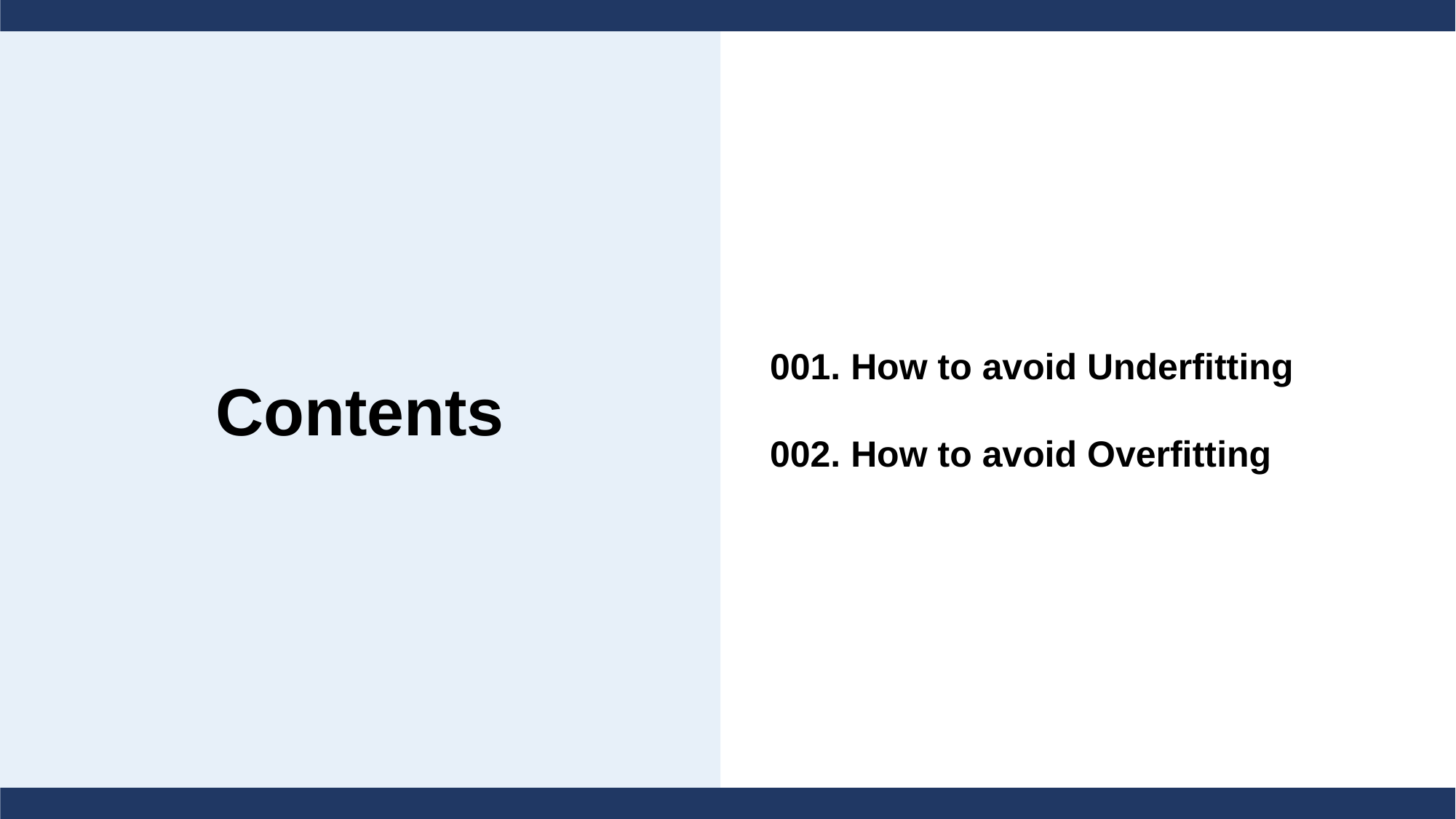

001. How to avoid Underfitting

002. How to avoid Overfitting
Contents